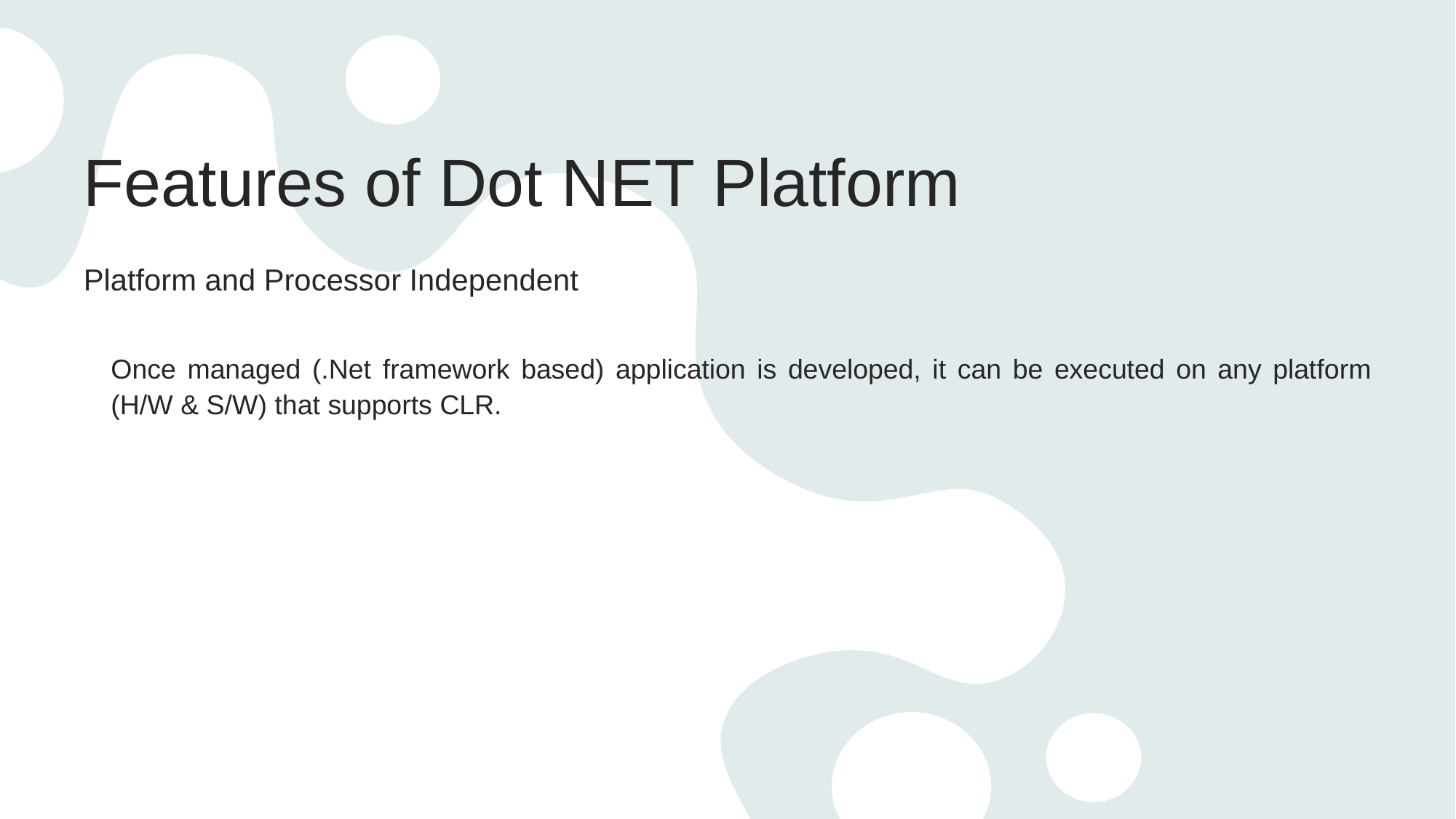

# Features of Dot NET Platform
Platform and Processor Independent

Once managed (.Net framework based) application is developed, it can be executed on any platform (H/W & S/W) that supports CLR.